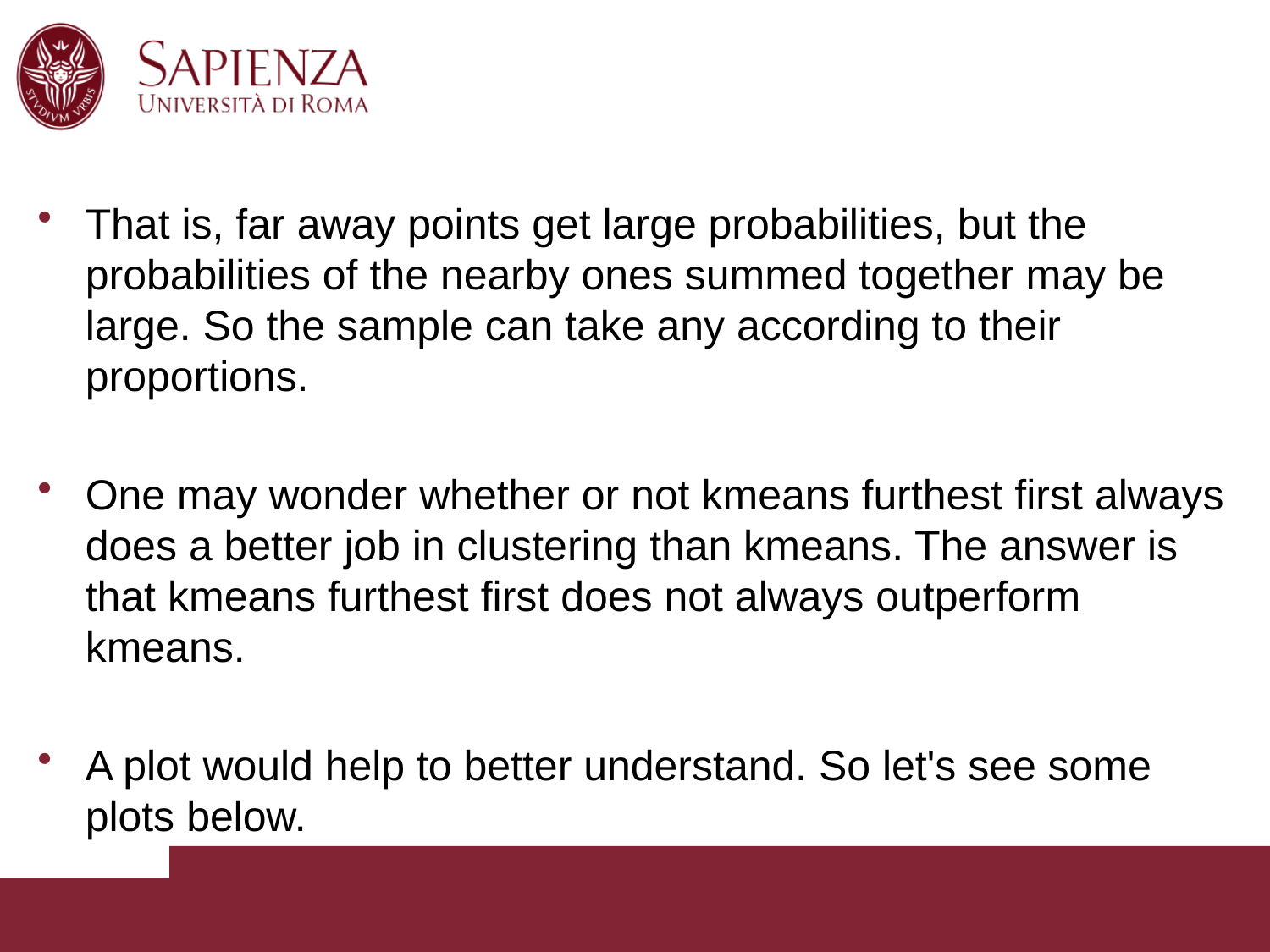

That is, far away points get large probabilities, but the probabilities of the nearby ones summed together may be large. So the sample can take any according to their proportions.

One may wonder whether or not kmeans furthest first always does a better job in clustering than kmeans. The answer is that kmeans furthest first does not always outperform kmeans.

A plot would help to better understand. So let's see some plots below.